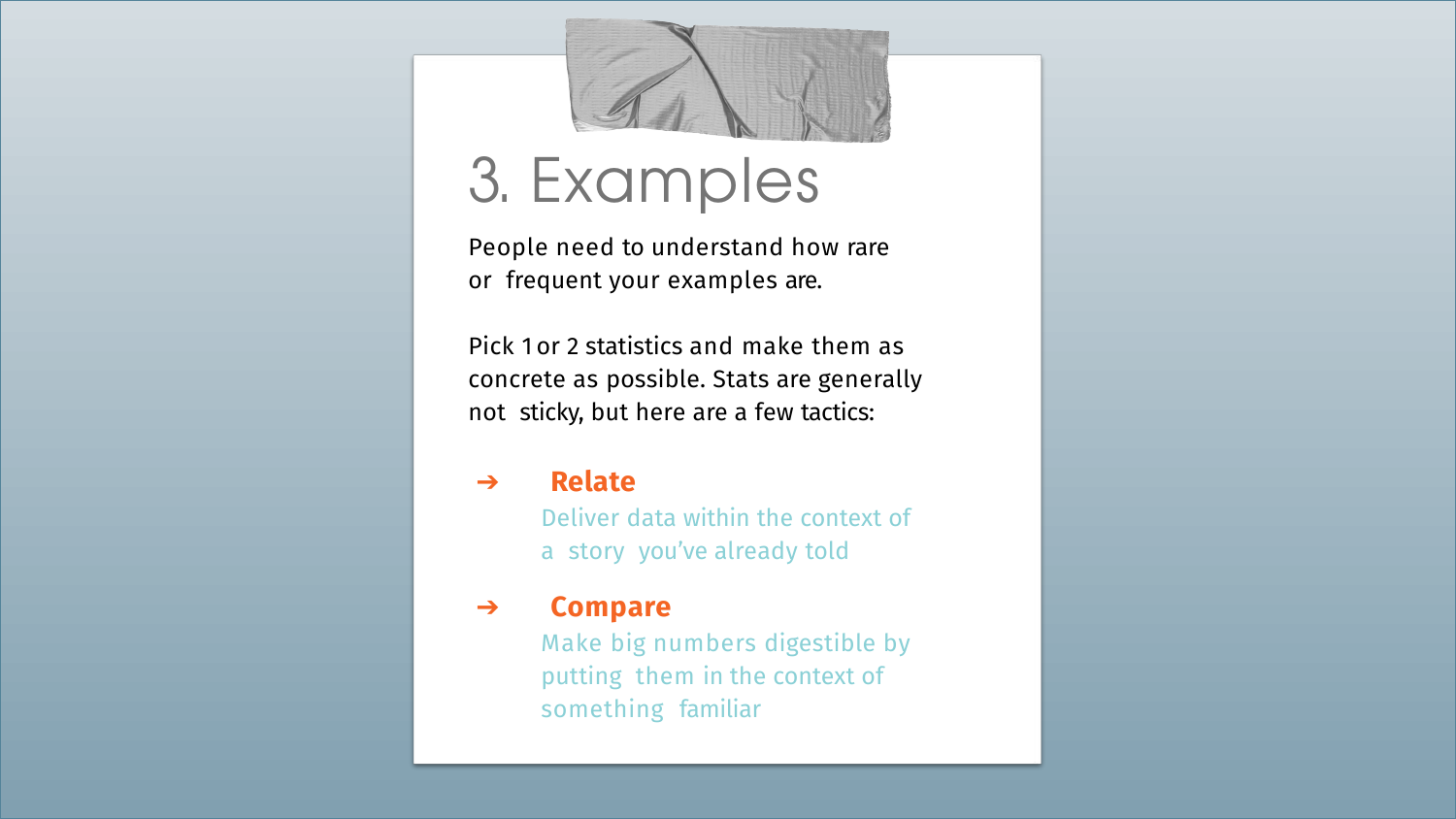

# 3. Examples
People need to understand how rare or  frequent your examples are.
Pick 1 or 2 statistics and make them as  concrete as possible. Stats are generally not  sticky, but here are a few tactics:

➔	Relate
Deliver data within the context of a  story  you’ve already told
➔	Compare
Make big numbers digestible by putting  them in the context of something  familiar